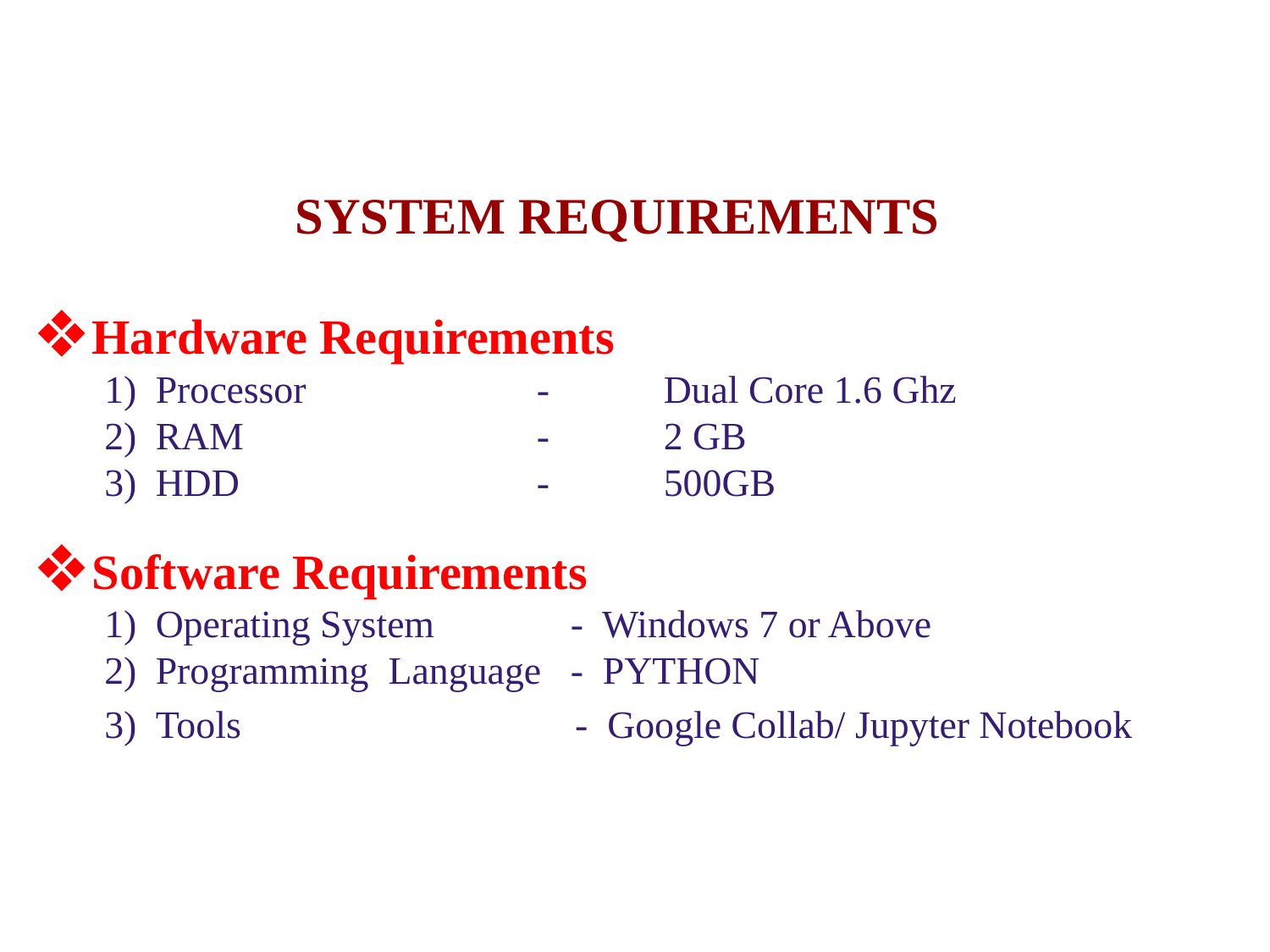

#
SYSTEM REQUIREMENTS

Hardware Requirements
Processor		-	Dual Core 1.6 Ghz
RAM			-	2 GB
HDD			-	500GB

Software Requirements
Operating System              -  Windows 7 or Above
Programming  Language   -  PYTHON
Tools		                 -  Google Collab/ Jupyter Notebook